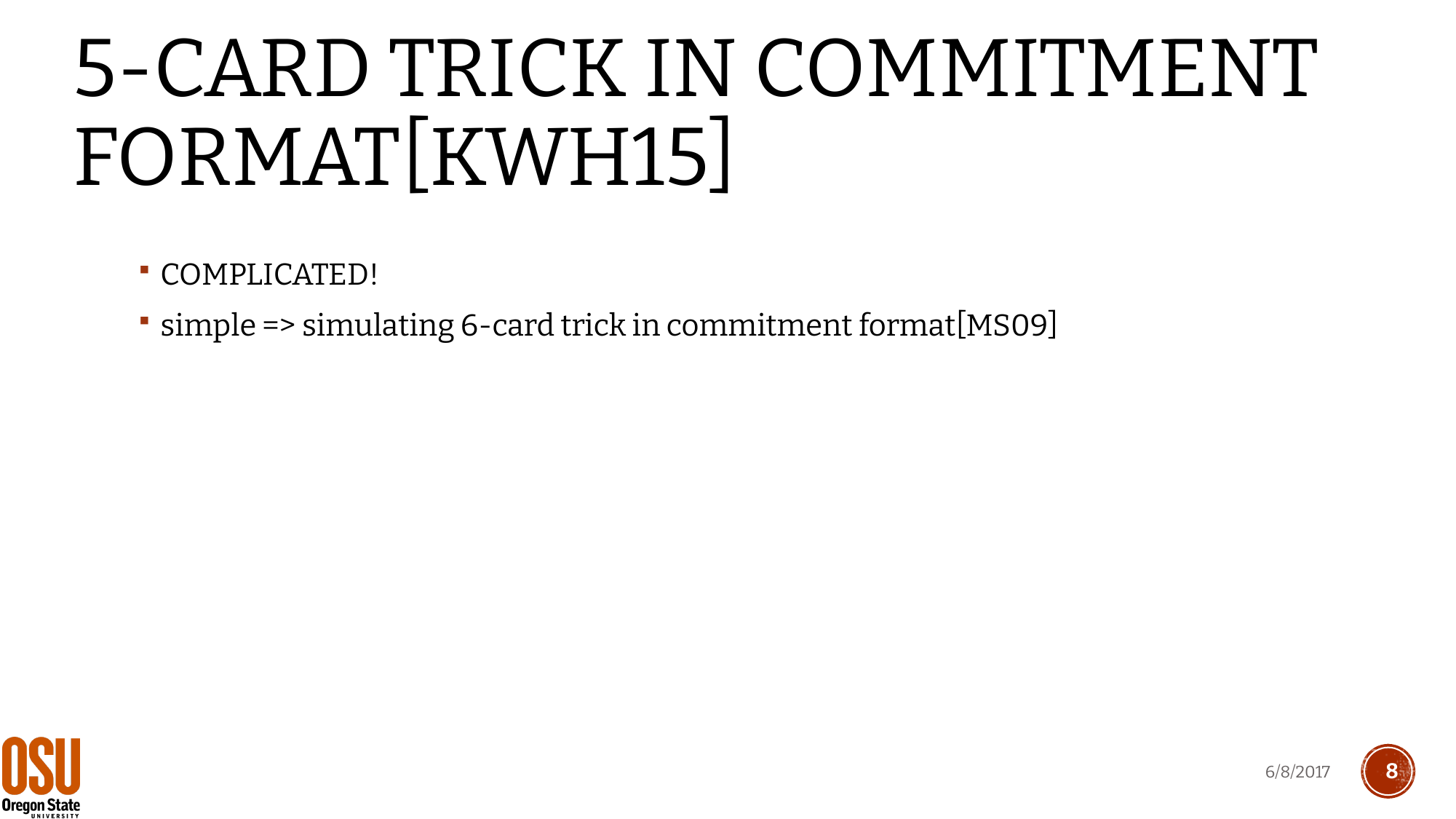

# 5-card trick in commitment format[KWH15]
COMPLICATED!
simple => simulating 6-card trick in commitment format[MS09]
8
6/8/2017